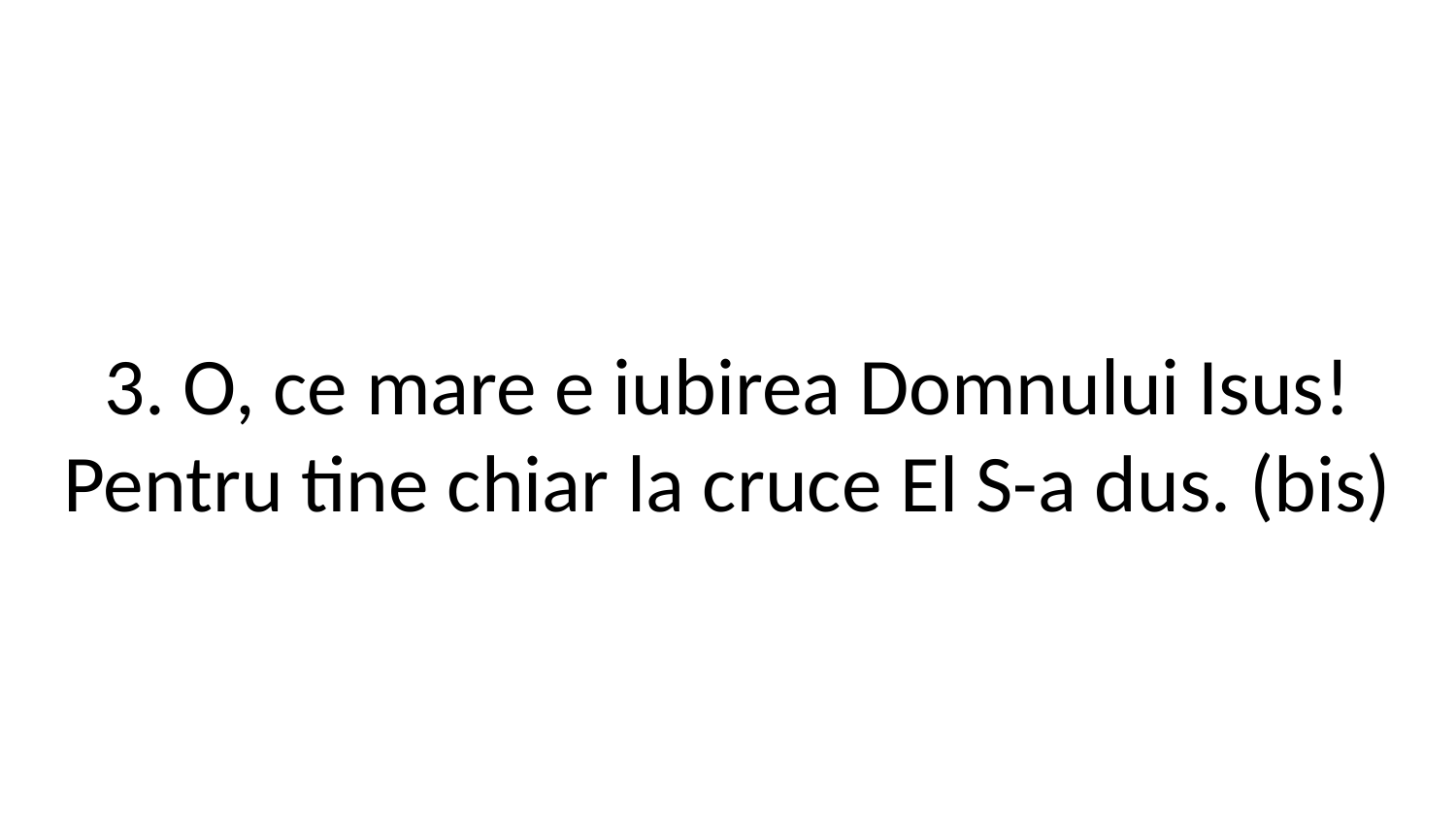

3. O, ce mare e iubirea Domnului Isus!
Pentru tine chiar la cruce El S-a dus. (bis)